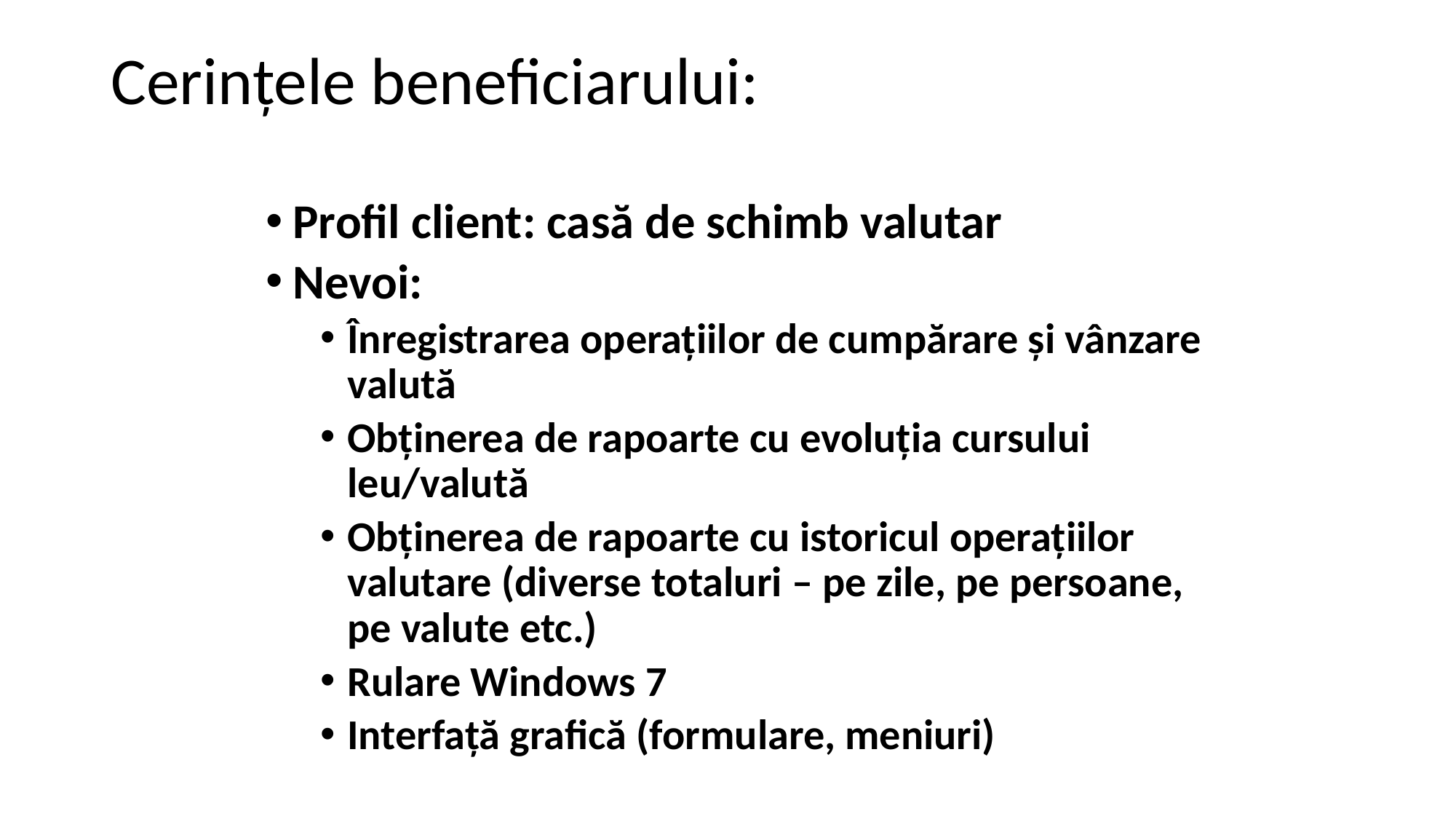

# Cerinţele beneficiarului:
Profil client: casă de schimb valutar
Nevoi:
Înregistrarea operaţiilor de cumpărare şi vânzare valută
Obţinerea de rapoarte cu evoluţia cursului leu/valută
Obţinerea de rapoarte cu istoricul operaţiilor valutare (diverse totaluri – pe zile, pe persoane, pe valute etc.)
Rulare Windows 7
Interfaţă grafică (formulare, meniuri)